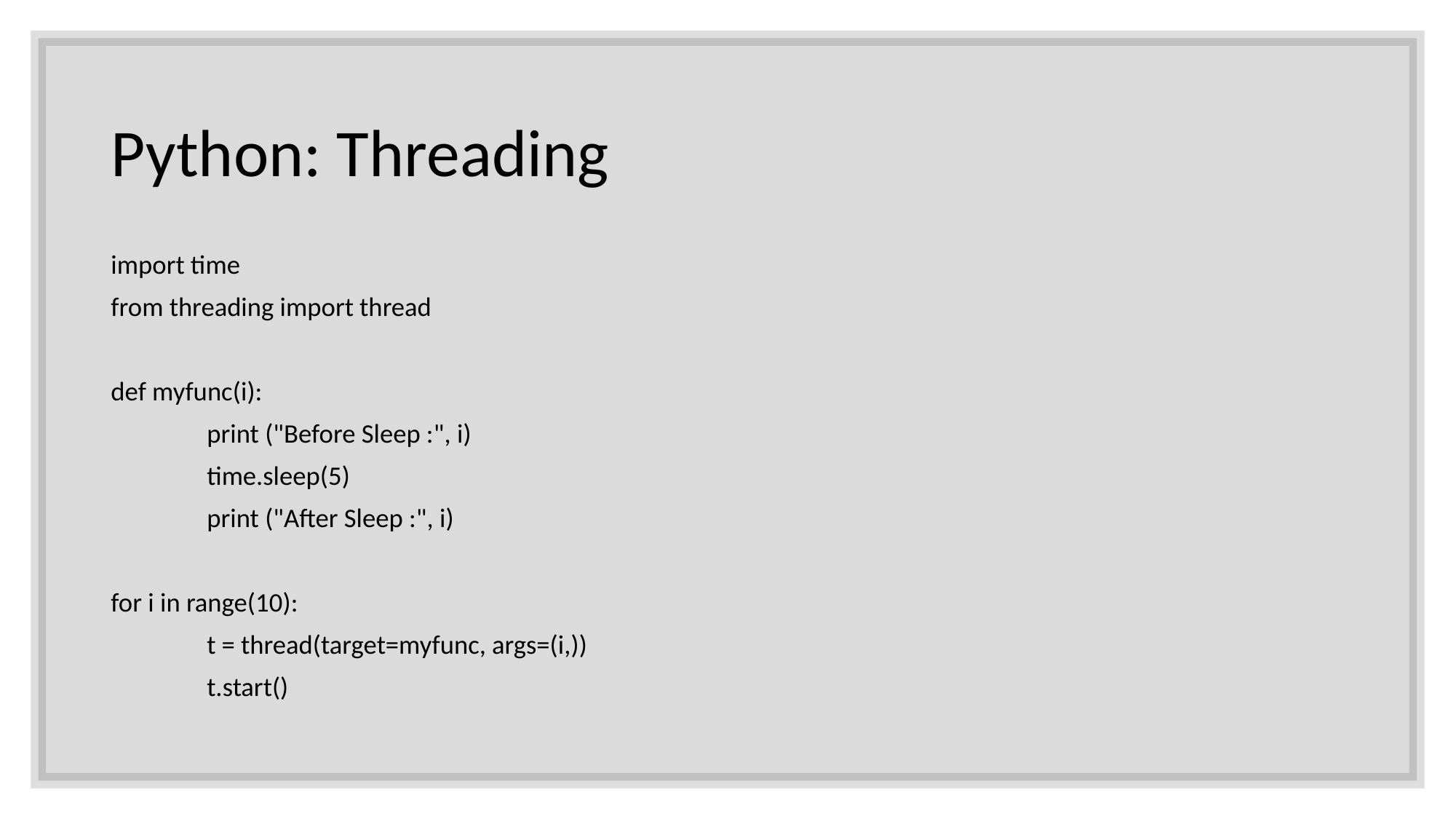

# Python: Threading
import time
from threading import thread

def myfunc(i):
	print ("Before Sleep :", i)
	time.sleep(5)
	print ("After Sleep :", i)

for i in range(10):
	t = thread(target=myfunc, args=(i,))
	t.start()